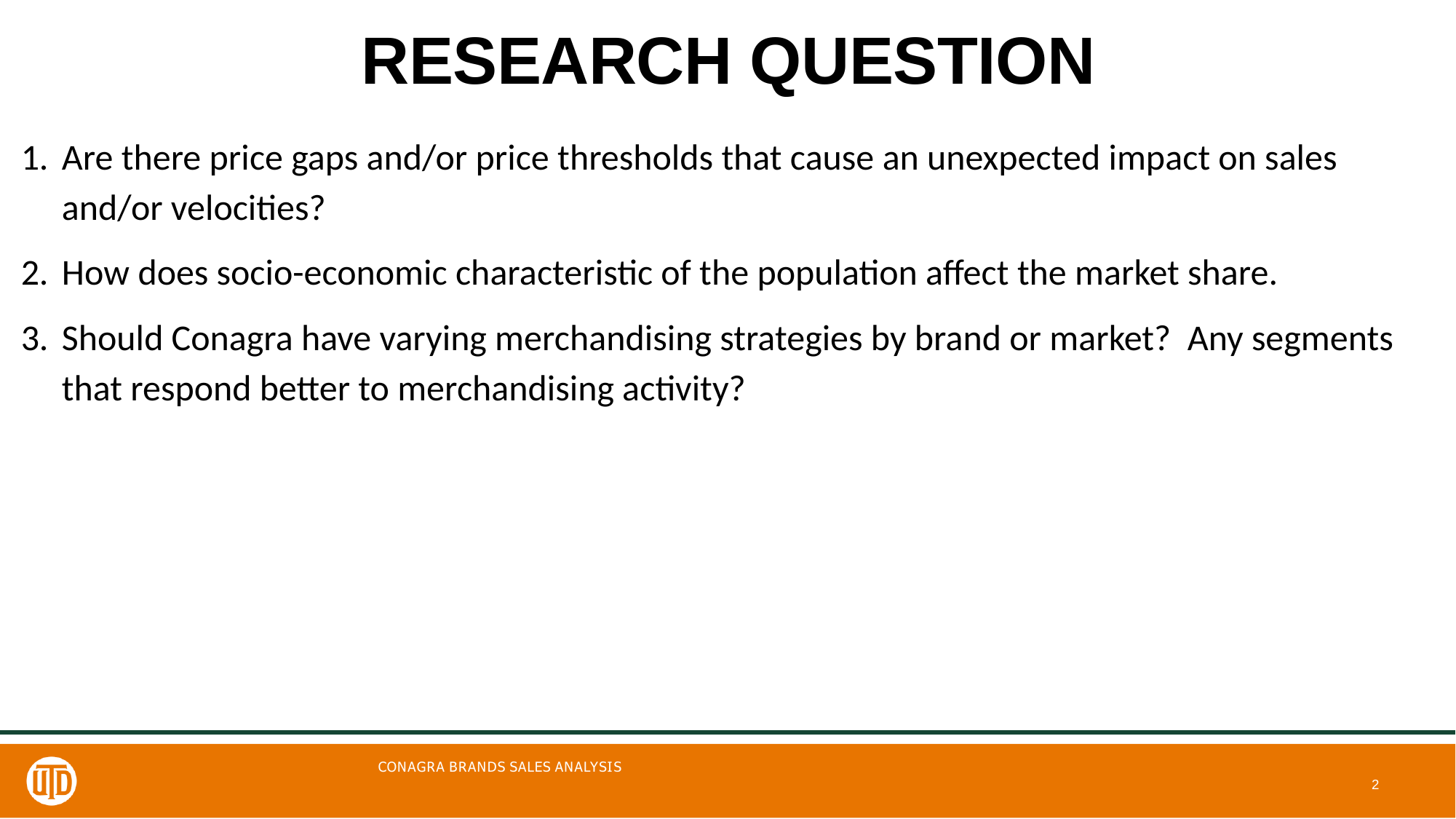

RESEARCH QUESTION
Are there price gaps and/or price thresholds that cause an unexpected impact on sales and/or velocities?
How does socio-economic characteristic of the population affect the market share.
Should Conagra have varying merchandising strategies by brand or market?  Any segments that respond better to merchandising activity?

CONAGRA BRANDS SALES ANALYSIS
2